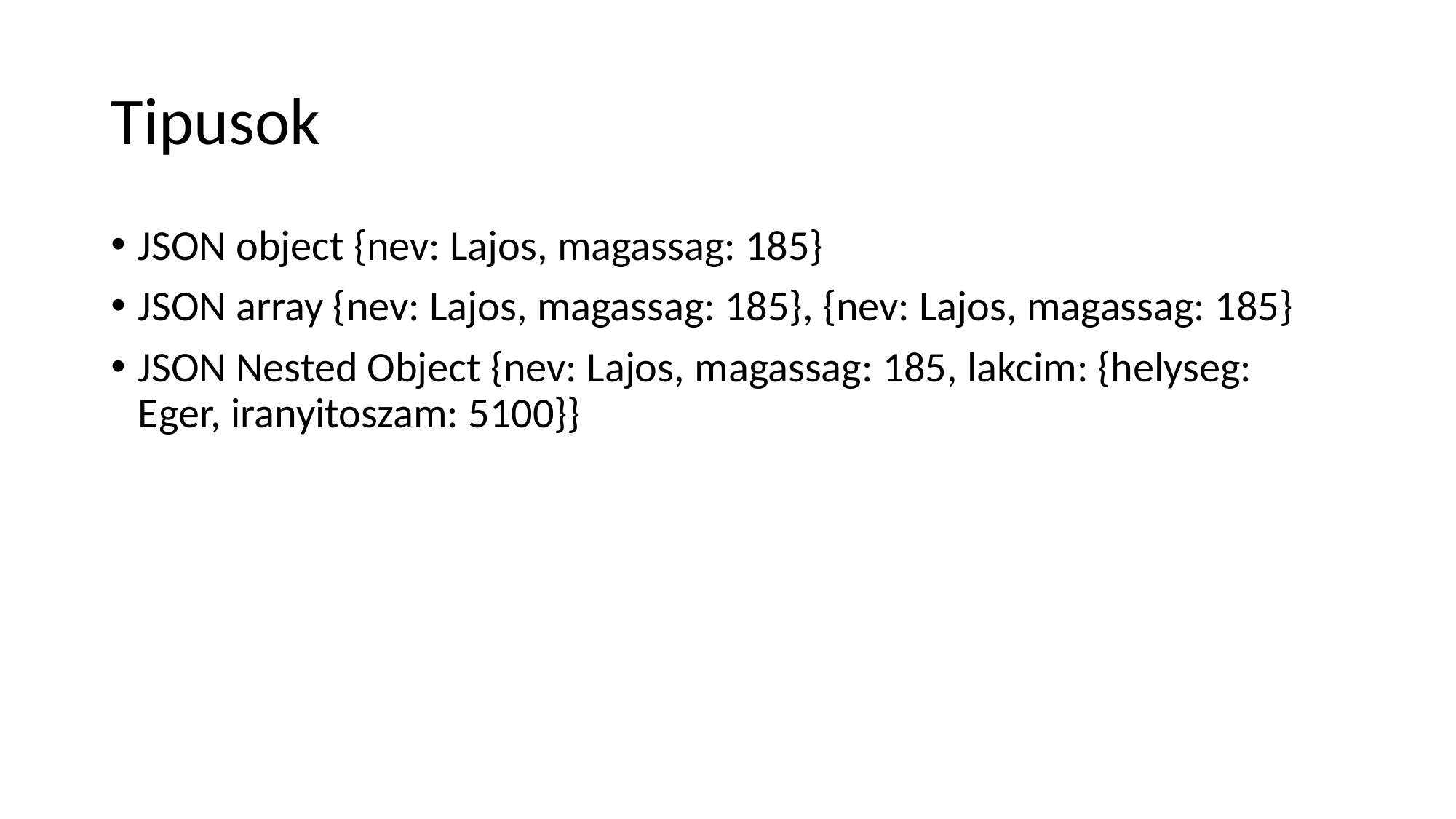

# Tipusok
JSON object {nev: Lajos, magassag: 185}
JSON array {nev: Lajos, magassag: 185}, {nev: Lajos, magassag: 185}
JSON Nested Object {nev: Lajos, magassag: 185, lakcim: {helyseg: Eger, iranyitoszam: 5100}}